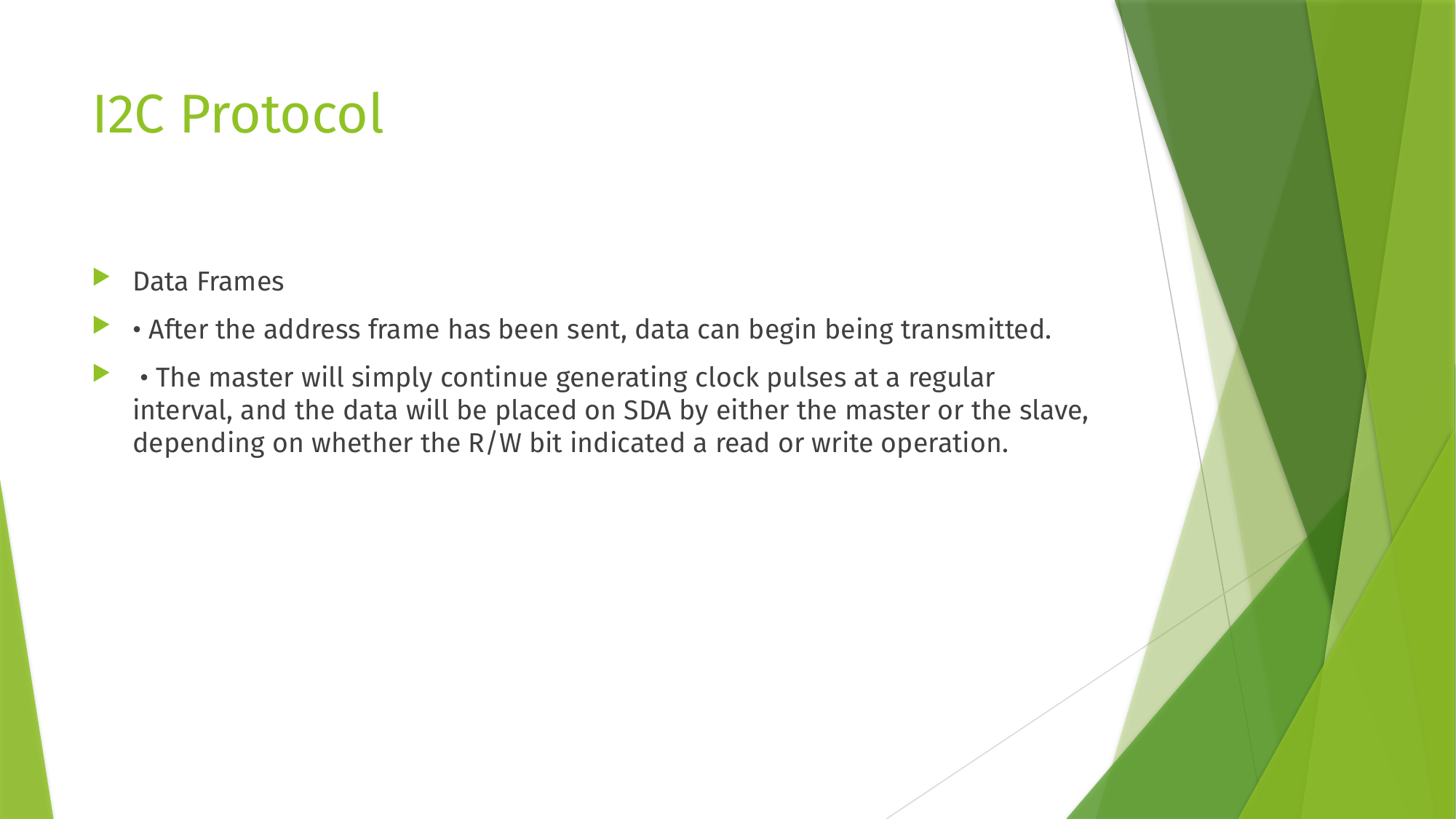

# I2C Protocol
Data Frames
• After the address frame has been sent, data can begin being transmitted.
 • The master will simply continue generating clock pulses at a regular interval, and the data will be placed on SDA by either the master or the slave, depending on whether the R/W bit indicated a read or write operation.